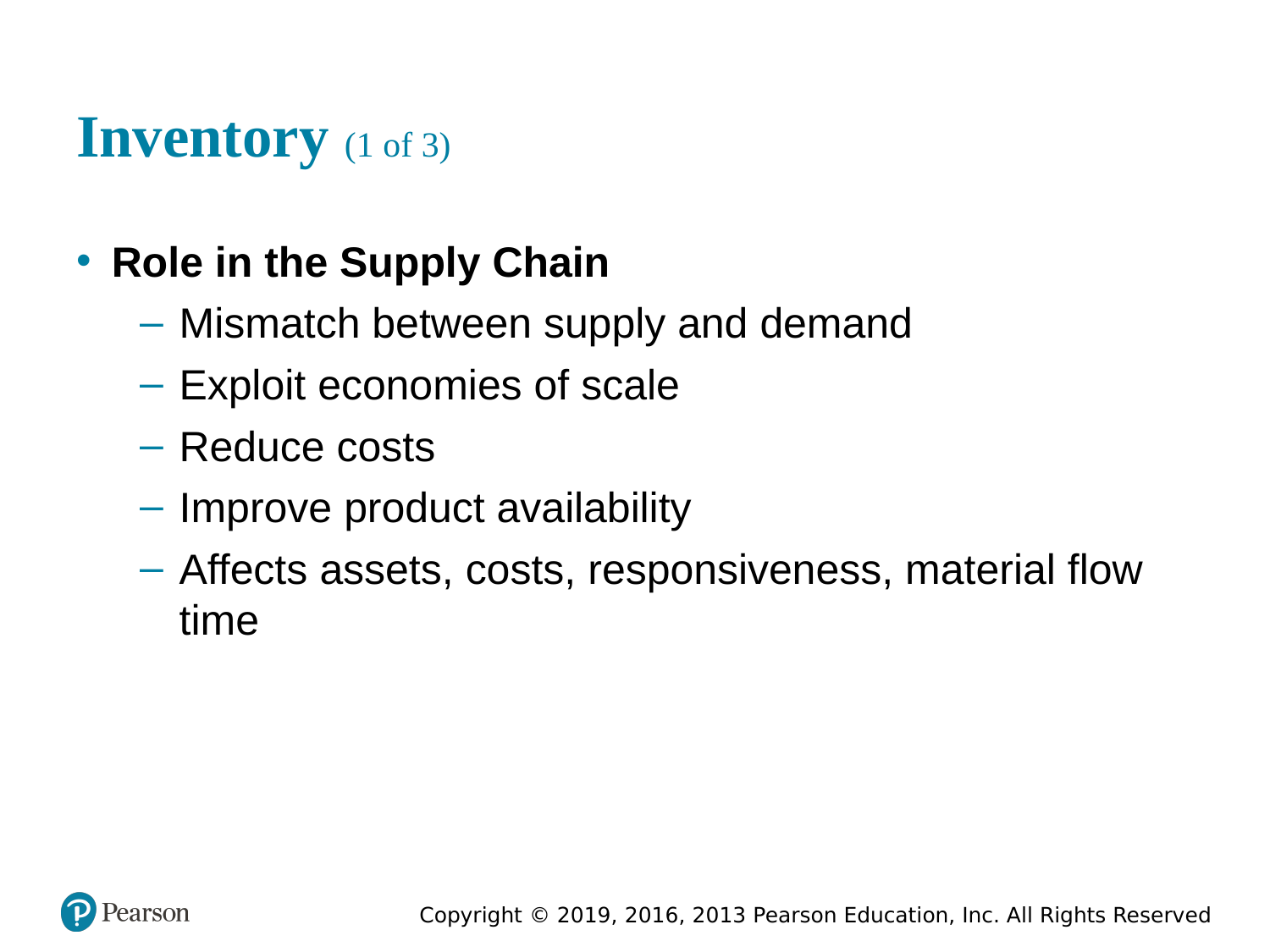

# Inventory (1 of 3)
Role in the Supply Chain
Mismatch between supply and demand
Exploit economies of scale
Reduce costs
Improve product availability
Affects assets, costs, responsiveness, material flow time